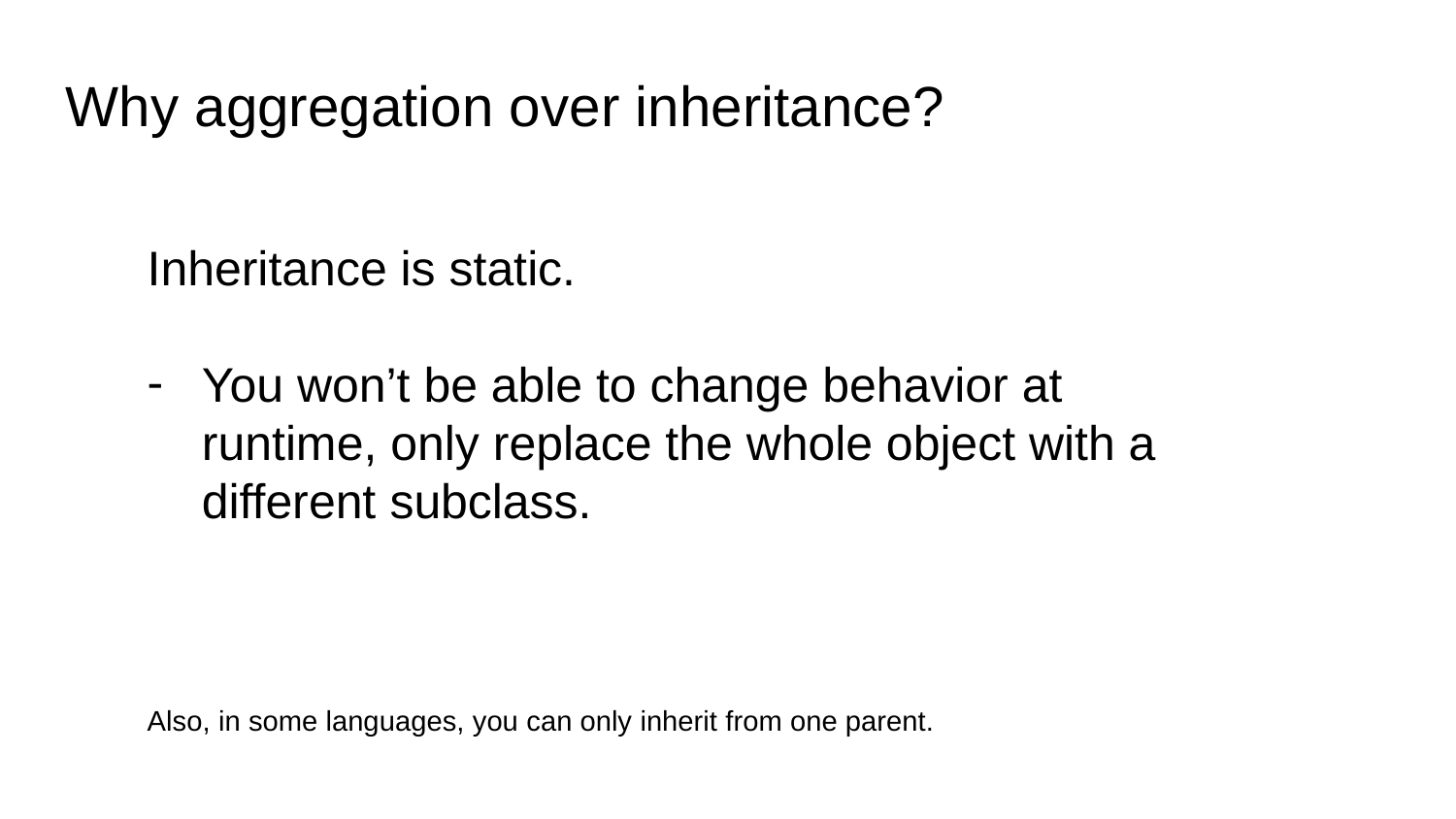

# Why aggregation over inheritance?
Inheritance is static.

You won’t be able to change behavior at runtime, only replace the whole object with a different subclass.

Also, in some languages, you can only inherit from one parent.